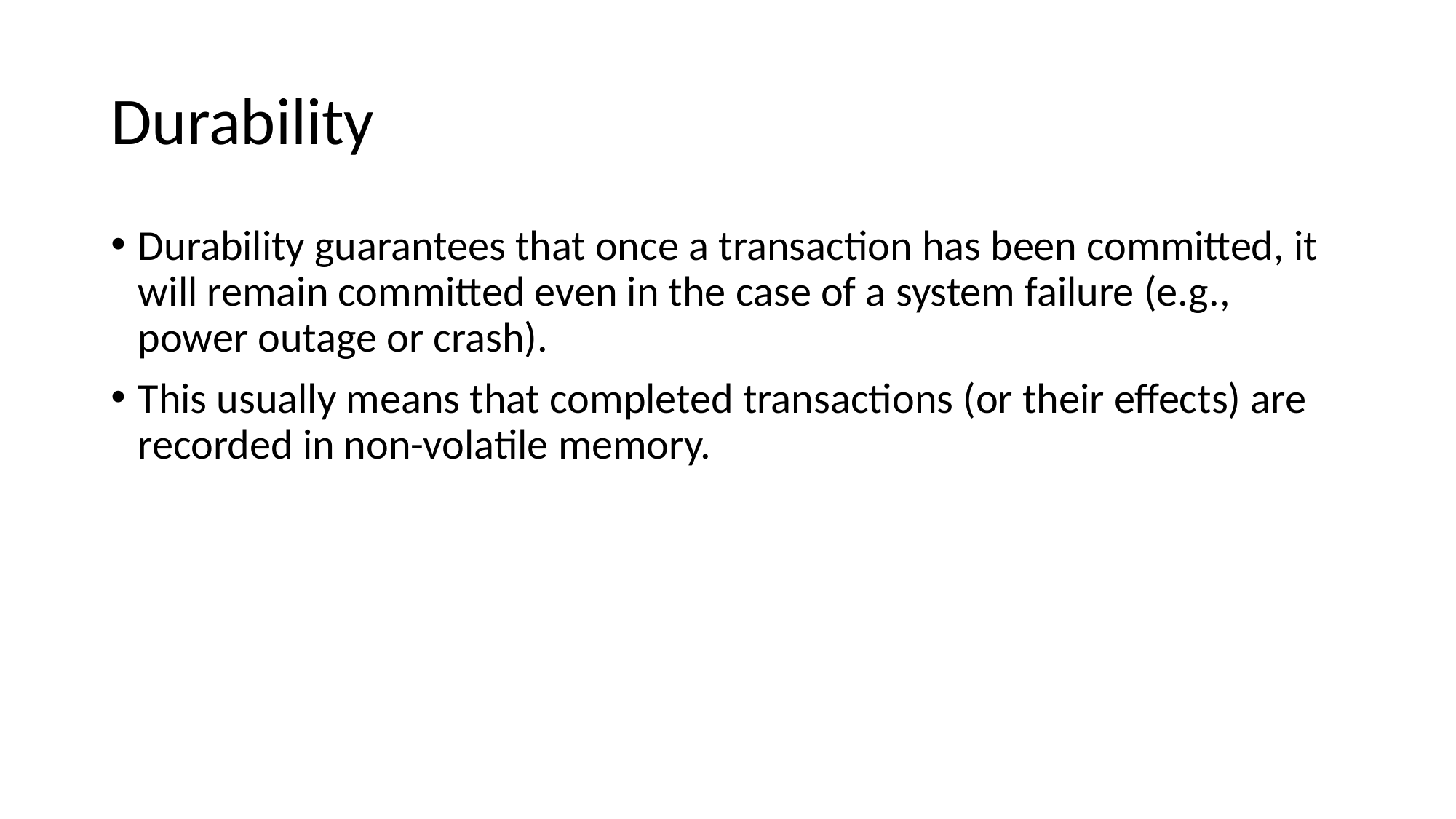

# Durability
Durability guarantees that once a transaction has been committed, it will remain committed even in the case of a system failure (e.g., power outage or crash).
This usually means that completed transactions (or their effects) are recorded in non-volatile memory.